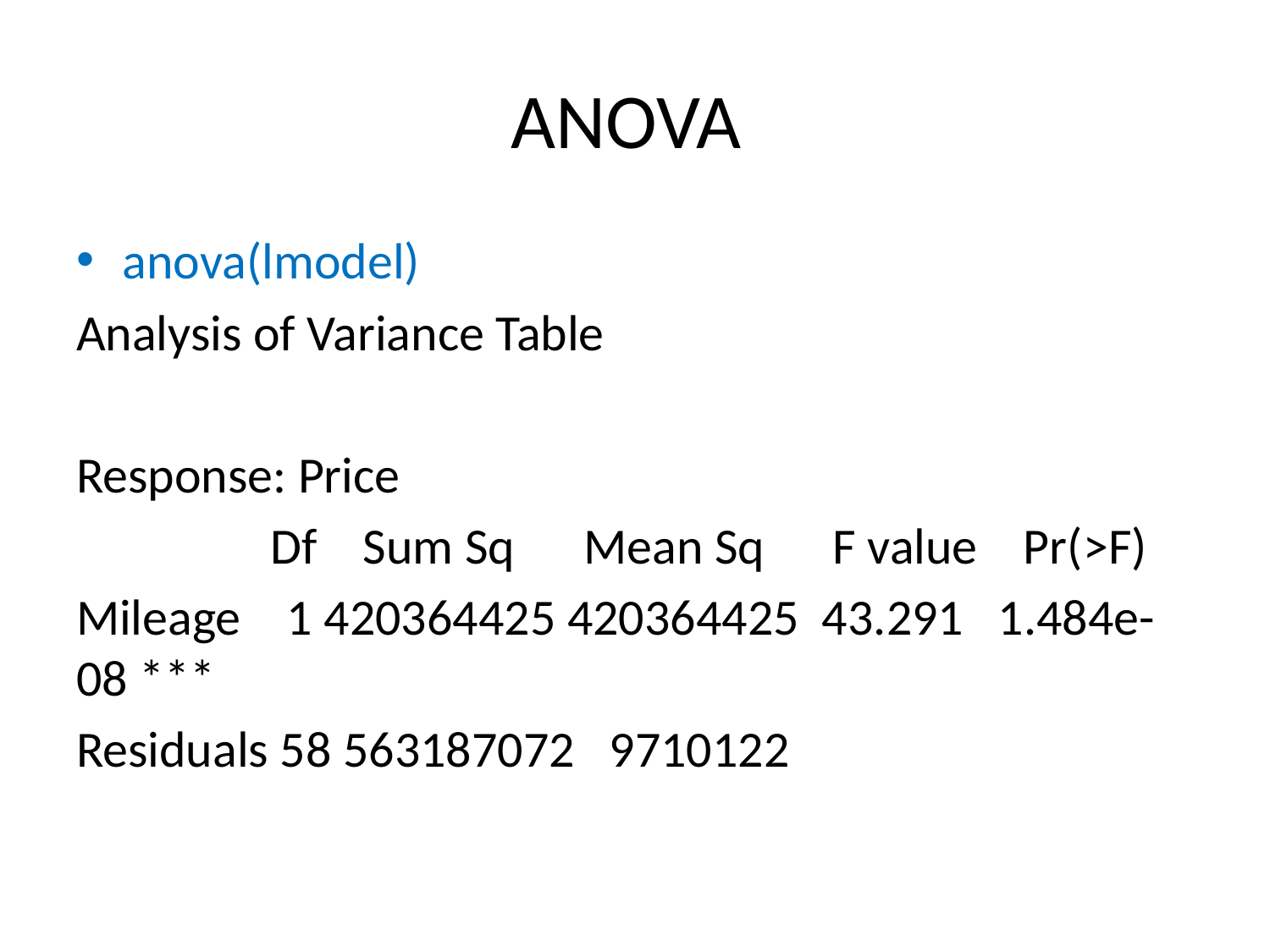

# ANOVA
anova(lmodel)
Analysis of Variance Table

Response: Price
                 Df    Sum Sq      Mean Sq      F value    Pr(>F)
Mileage    1 420364425 420364425  43.291   1.484e-08 ***
Residuals 58 563187072   9710122